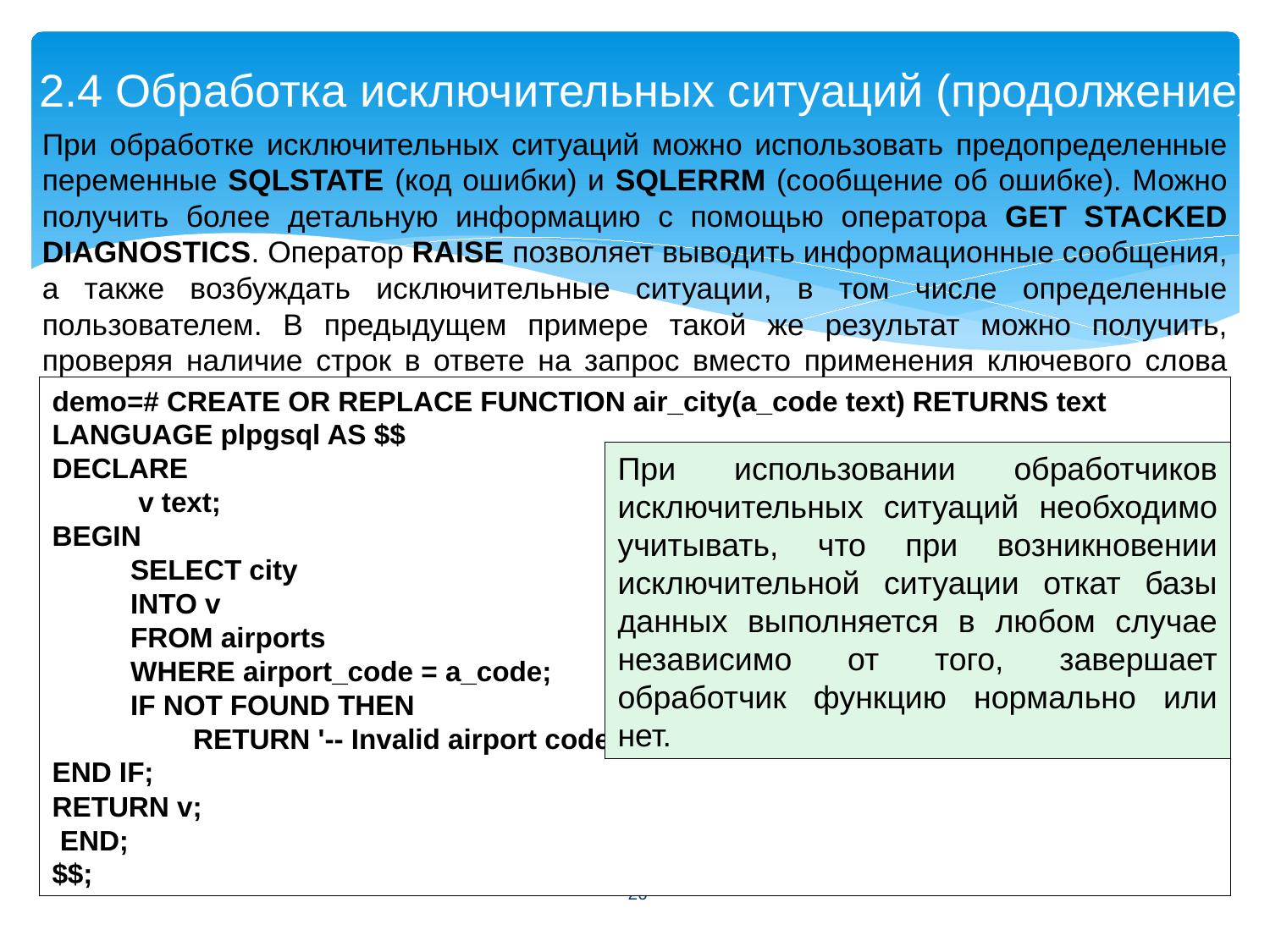

2.4 Обработка исключительных ситуаций (продолжение)
При обработке исключительных ситуаций можно использовать предопределенные переменные SQLSTATE (код ошибки) и SQLERRM (сообщение об ошибке). Можно получить более детальную информацию с помощью оператора GET STACKED DIAGNOSTICS. Оператор RAISE позволяет выводить информационные сообщения, а также возбуждать исключительные ситуации, в том числе определенные пользователем. В предыдущем примере такой же результат можно получить, проверяя наличие строк в ответе на запрос вместо применения ключевого слова STRICT:

demo=# CREATE OR REPLACE FUNCTION air_city(a_code text) RETURNS text
LANGUAGE plpgsql AS $$
DECLARE
           v text;
BEGIN
          SELECT city
          INTO v
          FROM airports
          WHERE airport_code = a_code;
          IF NOT FOUND THEN
                  RETURN '-- Invalid airport code --';
END IF;
RETURN v;
 END;
$$;
При использовании обработчиков исключительных ситуаций необходимо учитывать, что при возникновении исключительной ситуации откат базы данных выполняется в любом случае независимо от того, завершает обработчик функцию нормально или нет.
26